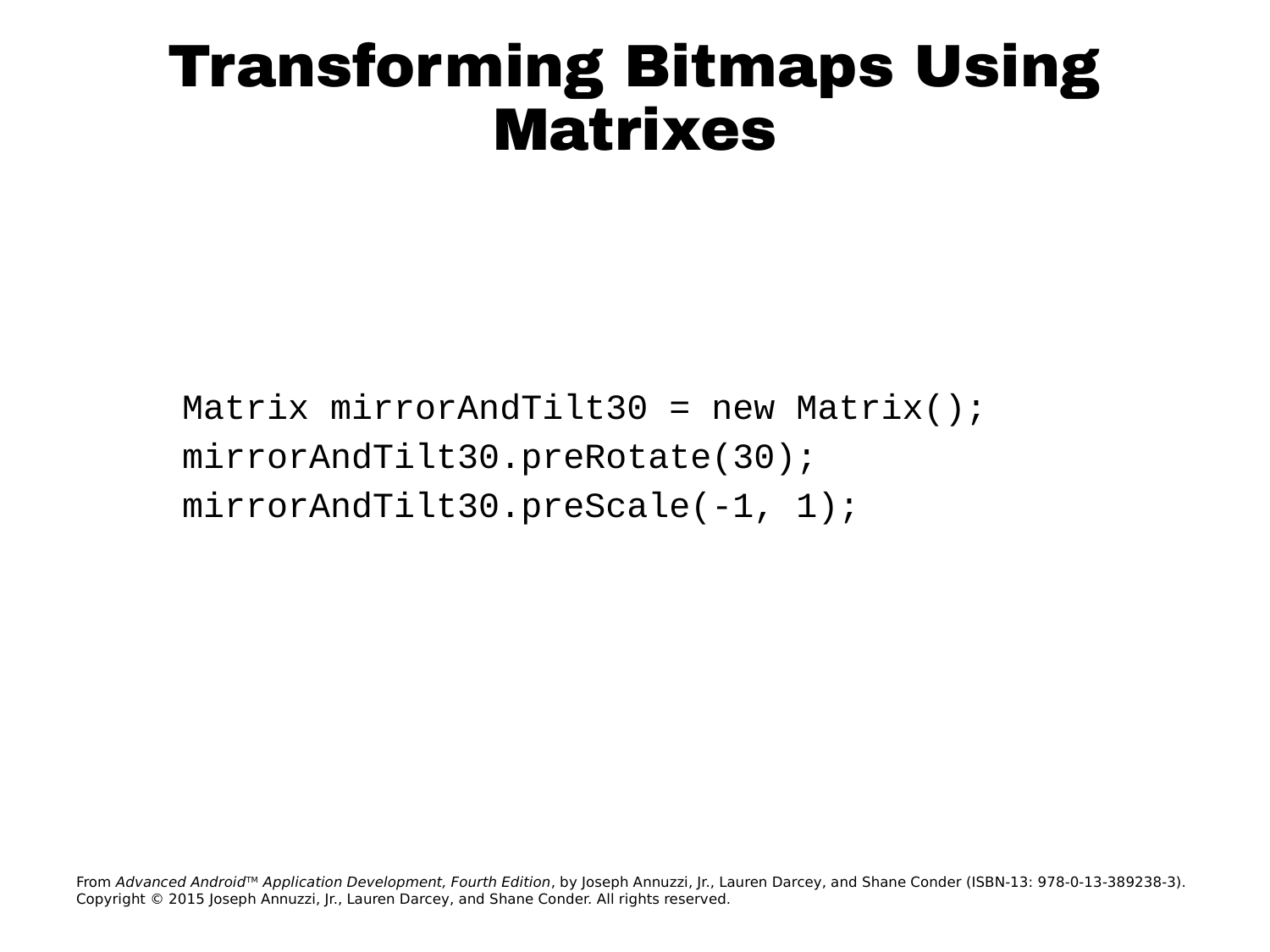

# Transforming Bitmaps Using Matrixes

Matrix mirrorAndTilt30 = new Matrix();
mirrorAndTilt30.preRotate(30);
mirrorAndTilt30.preScale(-1, 1);
From Advanced AndroidTM Application Development, Fourth Edition, by Joseph Annuzzi, Jr., Lauren Darcey, and Shane Conder (ISBN-13: 978-0-13-389238-3). Copyright © 2015 Joseph Annuzzi, Jr., Lauren Darcey, and Shane Conder. All rights reserved.